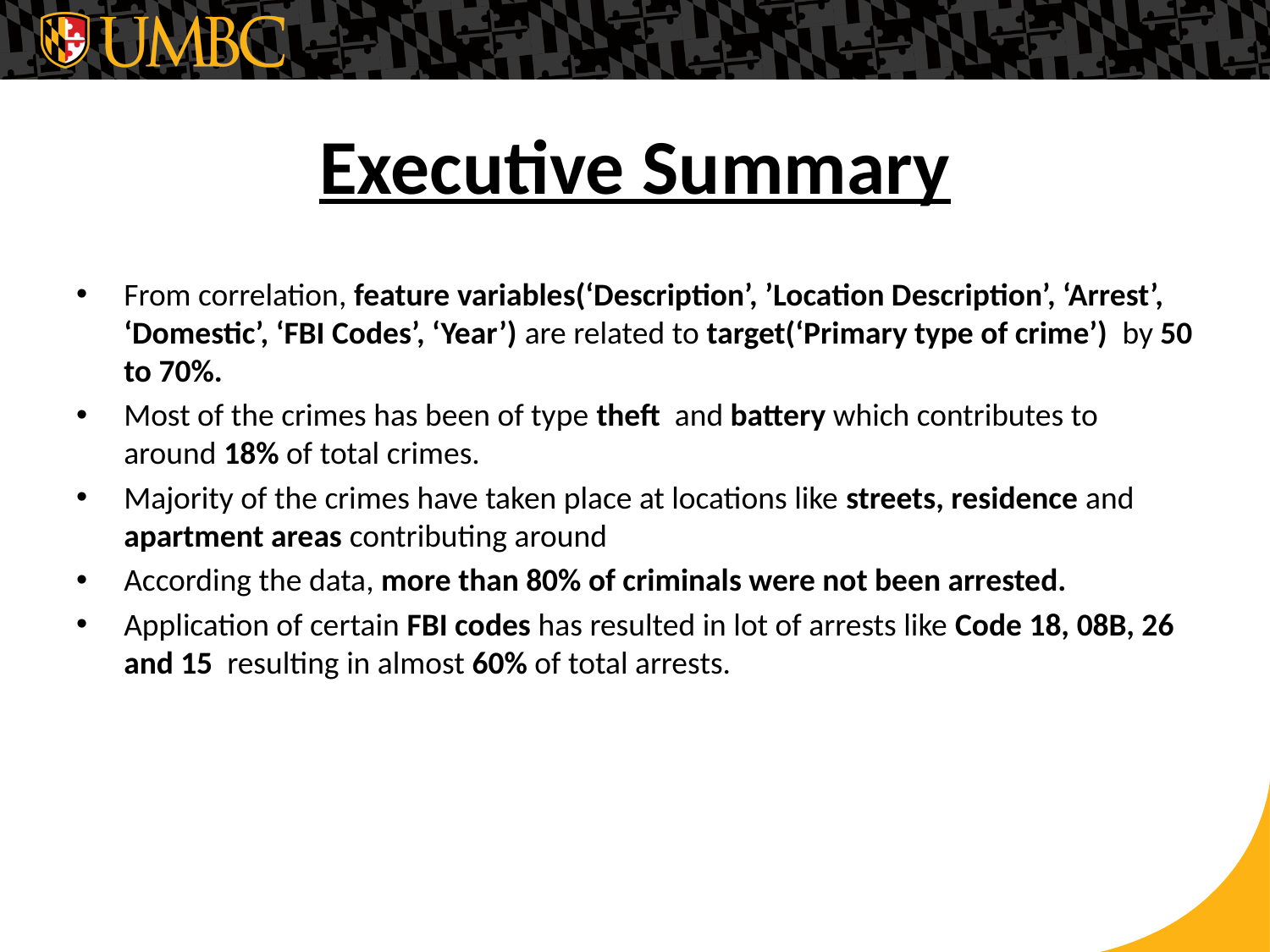

# Executive Summary
From correlation, feature variables(‘Description’, ’Location Description’, ‘Arrest’, ‘Domestic’, ‘FBI Codes’, ‘Year’) are related to target(‘Primary type of crime’)  by 50 to 70%.
Most of the crimes has been of type theft  and battery which contributes to around 18% of total crimes.
Majority of the crimes have taken place at locations like streets, residence and apartment areas contributing around
According the data, more than 80% of criminals were not been arrested.
Application of certain FBI codes has resulted in lot of arrests like Code 18, 08B, 26 and 15  resulting in almost 60% of total arrests.